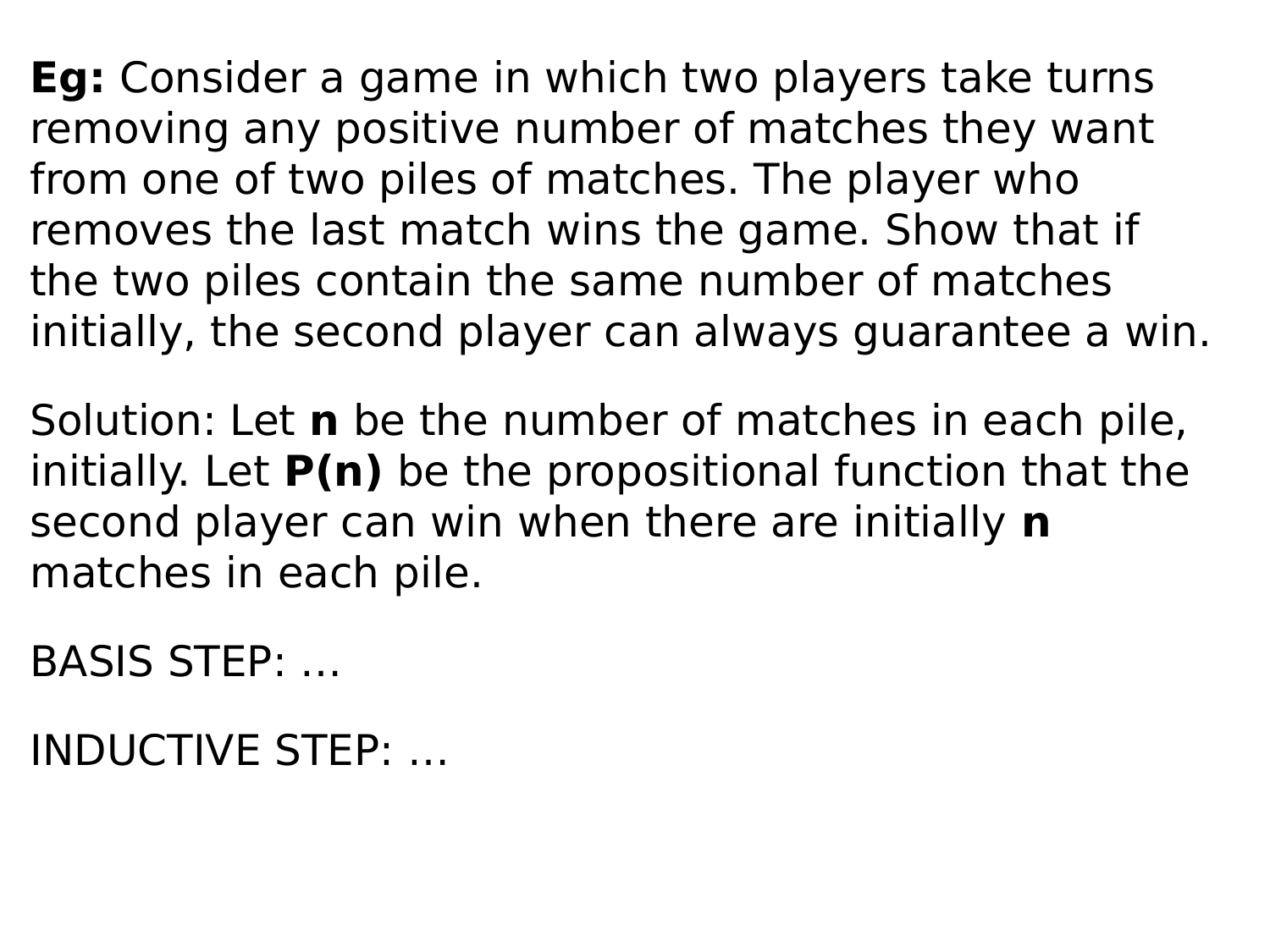

Eg: Consider a game in which two players take turns removing any positive number of matches they want from one of two piles of matches. The player who removes the last match wins the game. Show that if the two piles contain the same number of matches initially, the second player can always guarantee a win.

Solution: Let n be the number of matches in each pile, initially. Let P(n) be the propositional function that the second player can win when there are initially n matches in each pile.

BASIS STEP: …

INDUCTIVE STEP: …